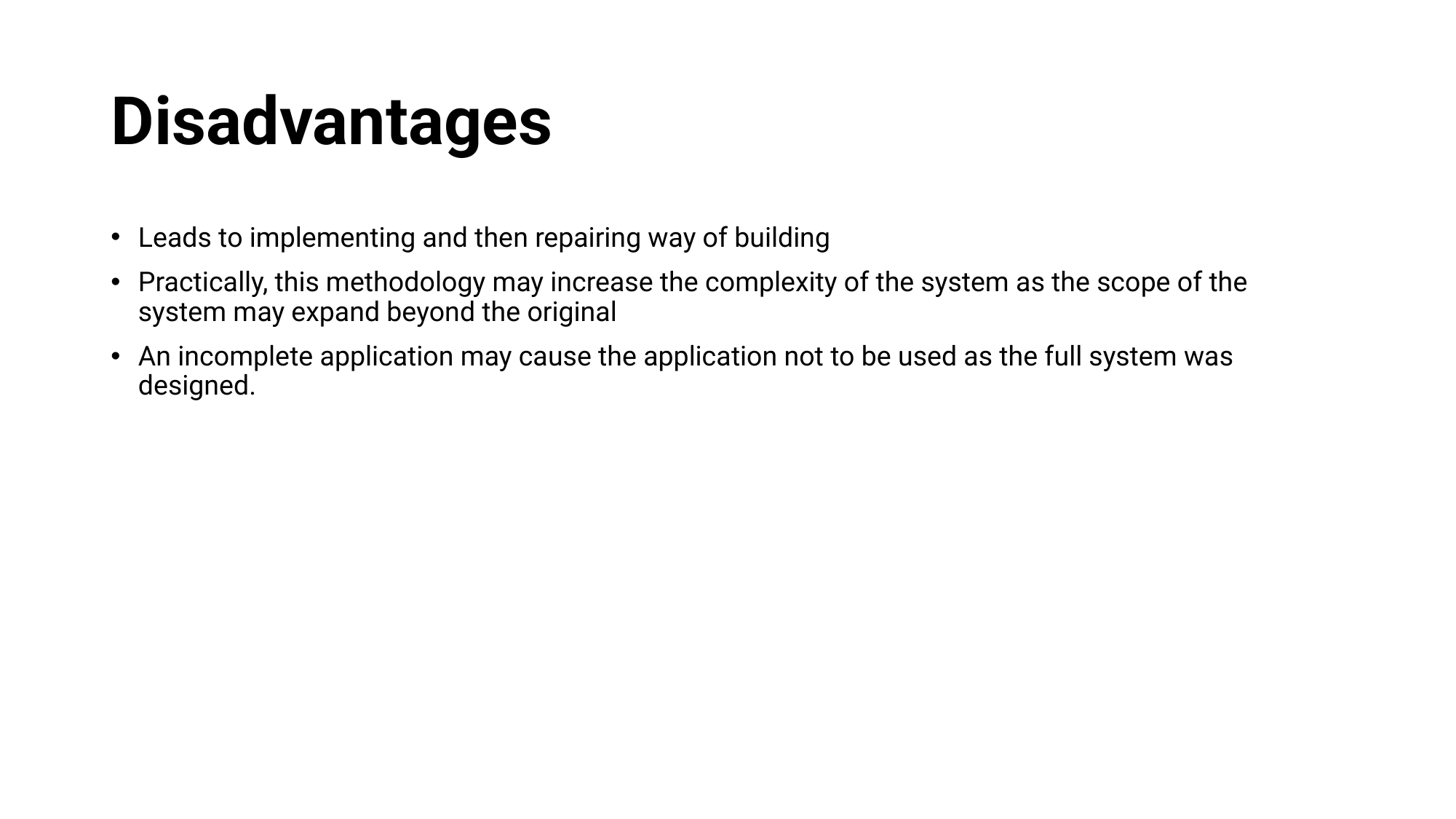

# Disadvantages
Leads to implementing and then repairing way of building
Practically, this methodology may increase the complexity of the system as the scope of the system may expand beyond the original
An incomplete application may cause the application not to be used as the full system was designed.